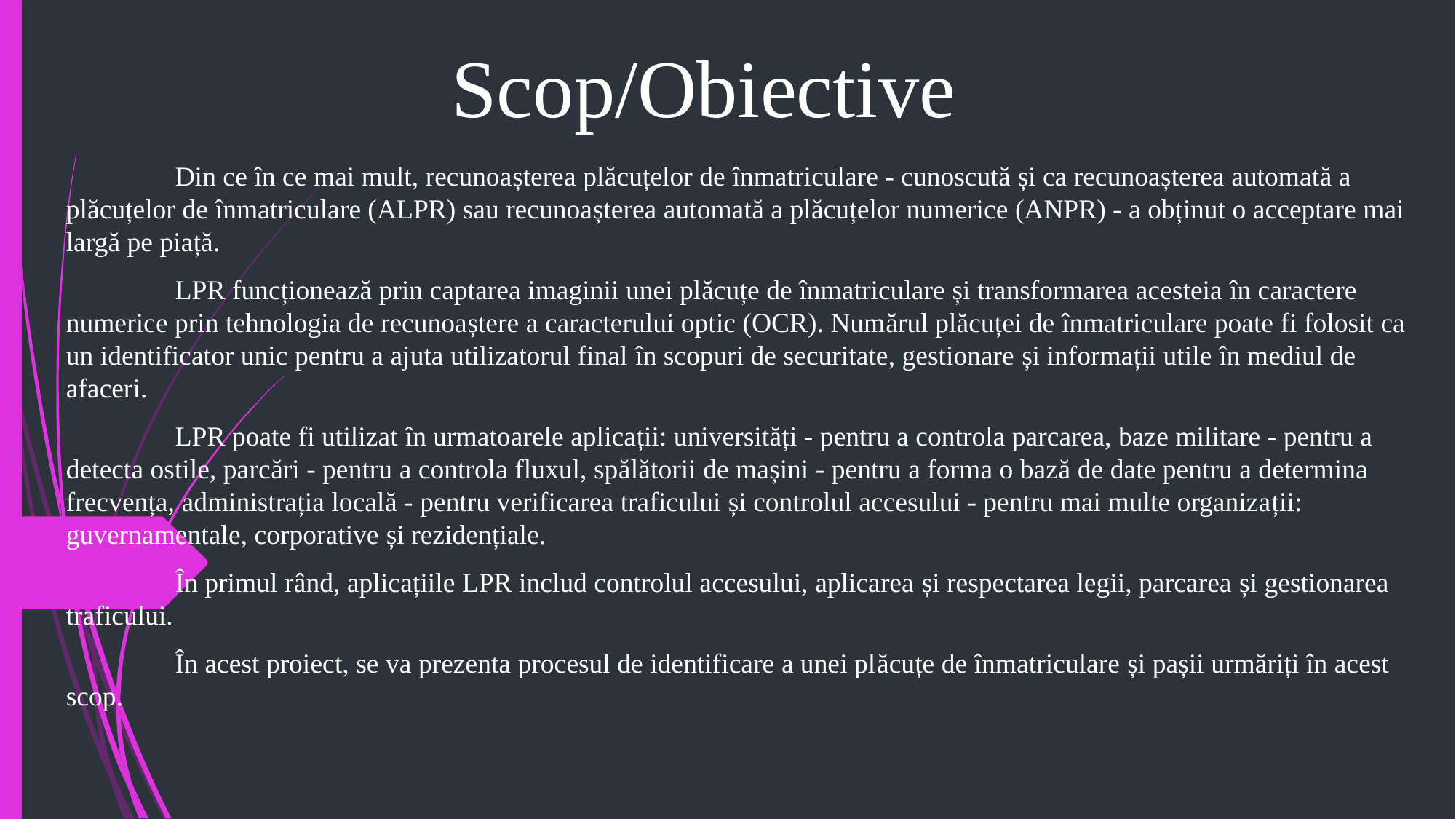

# Scop/Obiective
	Din ce în ce mai mult, recunoașterea plăcuțelor de înmatriculare - cunoscută și ca recunoașterea automată a plăcuțelor de înmatriculare (ALPR) sau recunoașterea automată a plăcuțelor numerice (ANPR) - a obținut o acceptare mai largă pe piață.
	LPR funcționează prin captarea imaginii unei plăcuțe de înmatriculare și transformarea acesteia în caractere numerice prin tehnologia de recunoaștere a caracterului optic (OCR). Numărul plăcuței de înmatriculare poate fi folosit ca un identificator unic pentru a ajuta utilizatorul final în scopuri de securitate, gestionare și informații utile în mediul de afaceri.
	LPR poate fi utilizat în urmatoarele aplicații: universități - pentru a controla parcarea, baze militare - pentru a detecta ostile, parcări - pentru a controla fluxul, spălătorii de mașini - pentru a forma o bază de date pentru a determina frecvența, administrația locală - pentru verificarea traficului și controlul accesului - pentru mai multe organizații: guvernamentale, corporative și rezidențiale.
 	În primul rând, aplicațiile LPR includ controlul accesului, aplicarea și respectarea legii, parcarea și gestionarea traficului.
	În acest proiect, se va prezenta procesul de identificare a unei plăcuțe de înmatriculare și pașii urmăriți în acest scop.